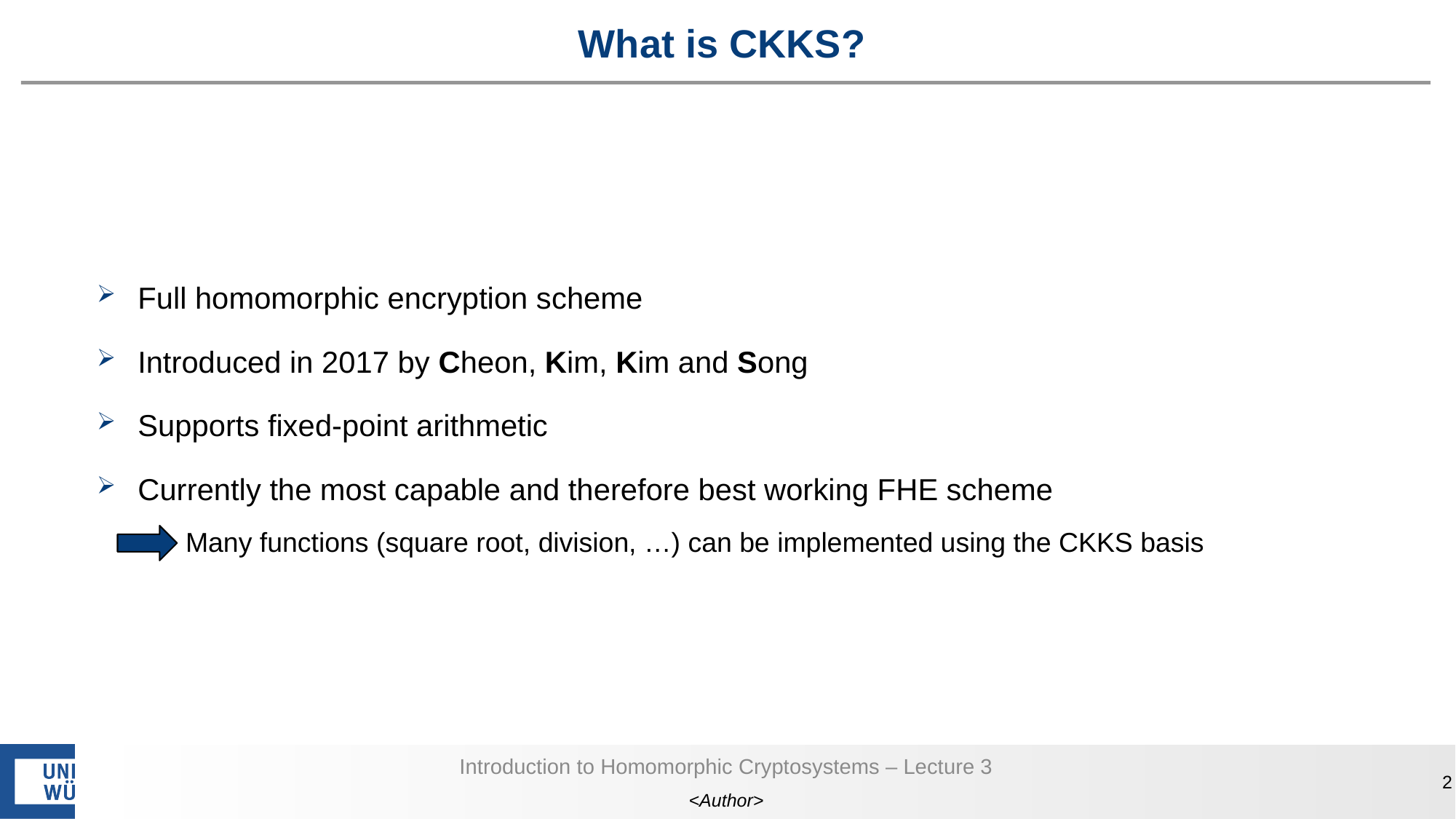

# What is CKKS?
Full homomorphic encryption scheme
Introduced in 2017 by Cheon, Kim, Kim and Song
Supports fixed-point arithmetic
Currently the most capable and therefore best working FHE scheme
Many functions (square root, division, …) can be implemented using the CKKS basis